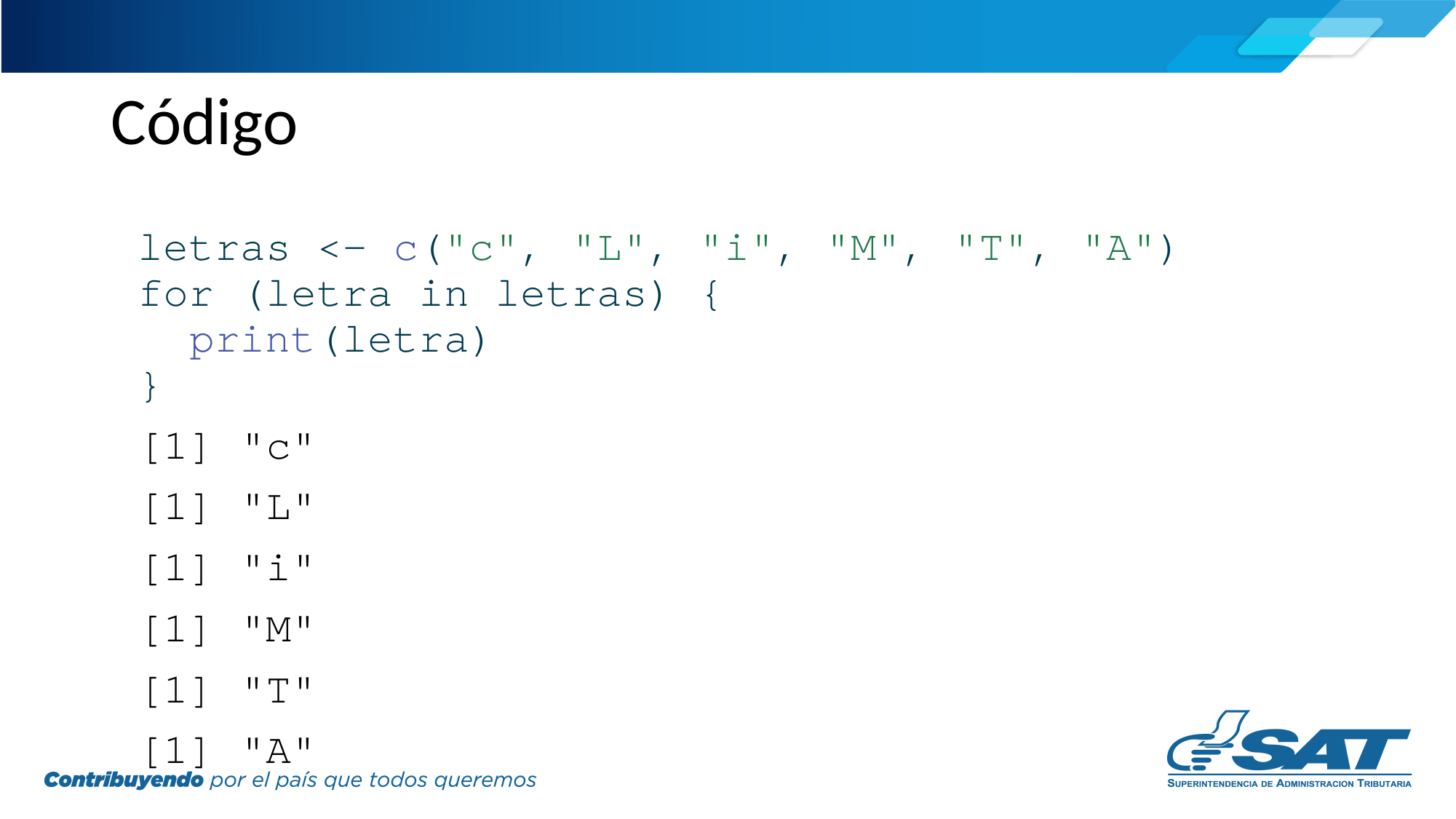

# Código
letras <- c("c", "L", "i", "M", "T", "A")
for (letra in letras) {
  print(letra)
}
[1] "c"
[1] "L"
[1] "i"
[1] "M"
[1] "T"
[1] "A"